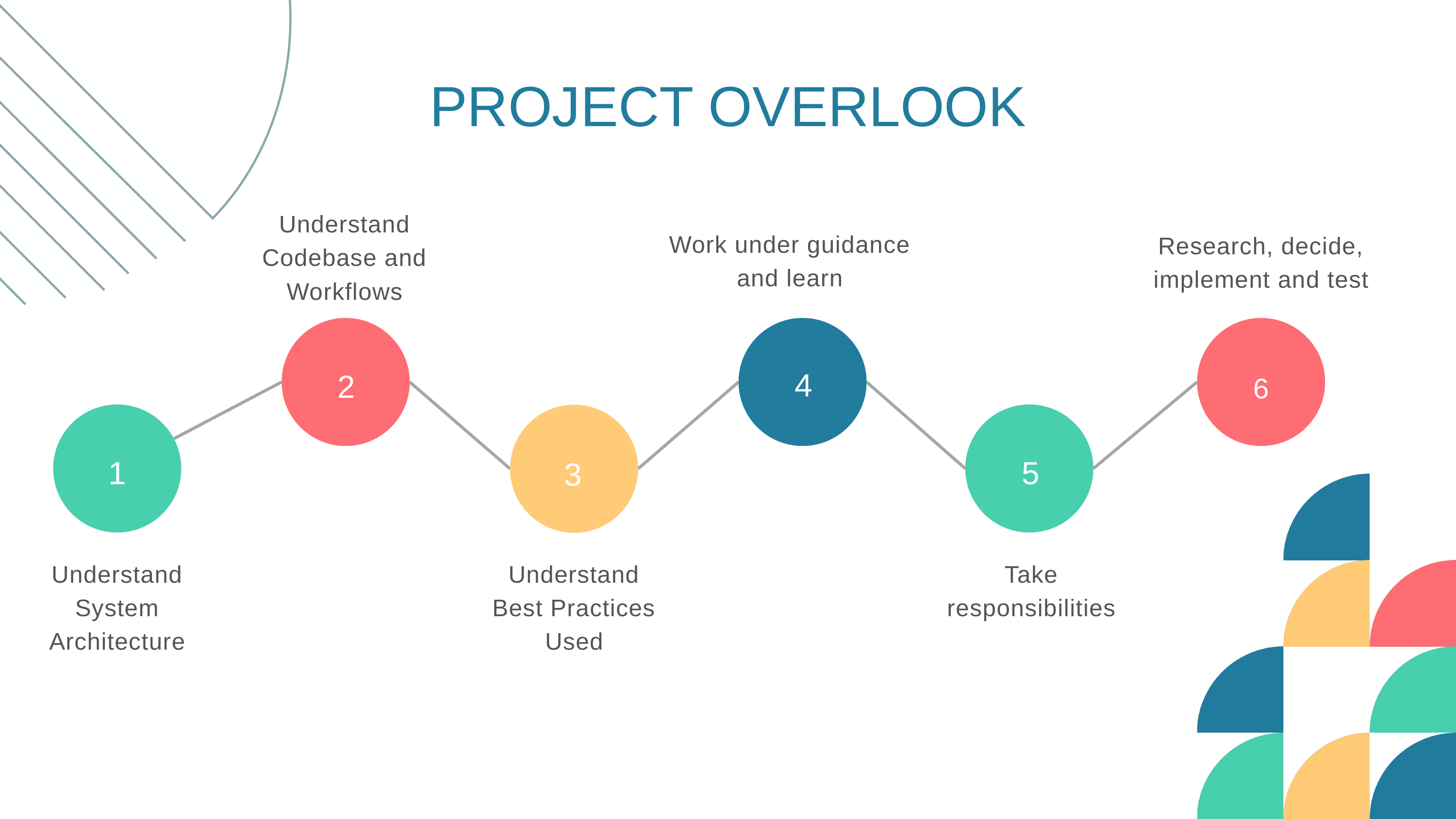

PROJECT OVERLOOK
Understand Codebase and Workflows
Work under guidance and learn
Research, decide, implement and test

4
2
6

1
5
3

Understand System Architecture
Understand Best Practices Used
Take responsibilities